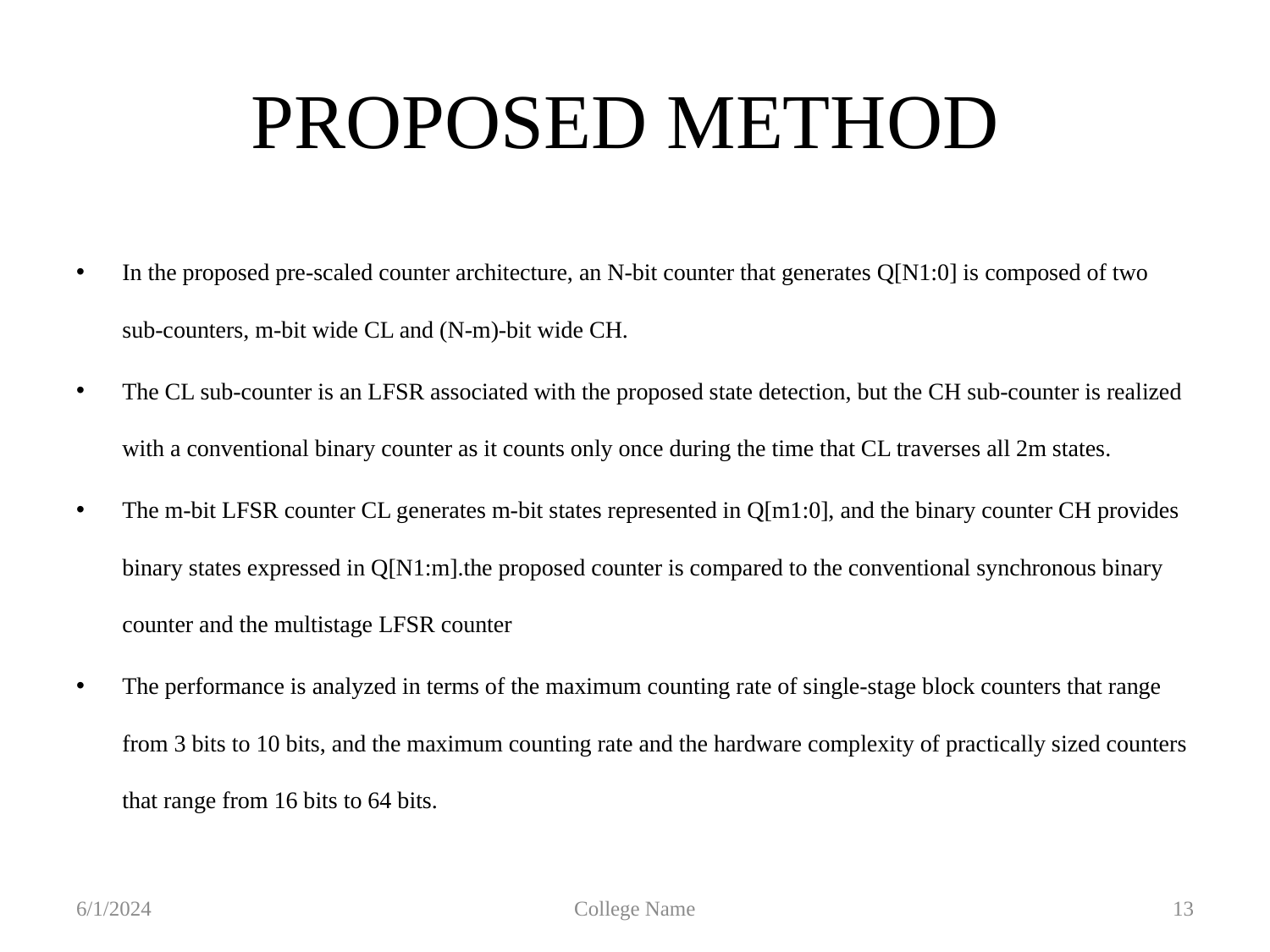

# PROPOSED METHOD
In the proposed pre-scaled counter architecture, an N-bit counter that generates Q[N1:0] is composed of two sub-counters, m-bit wide CL and (N-m)-bit wide CH.
The CL sub-counter is an LFSR associated with the proposed state detection, but the CH sub-counter is realized with a conventional binary counter as it counts only once during the time that CL traverses all 2m states.
The m-bit LFSR counter CL generates m-bit states represented in Q[m1:0], and the binary counter CH provides binary states expressed in Q[N1:m].the proposed counter is compared to the conventional synchronous binary counter and the multistage LFSR counter
The performance is analyzed in terms of the maximum counting rate of single-stage block counters that range from 3 bits to 10 bits, and the maximum counting rate and the hardware complexity of practically sized counters that range from 16 bits to 64 bits.

6/1/2024
College Name
13